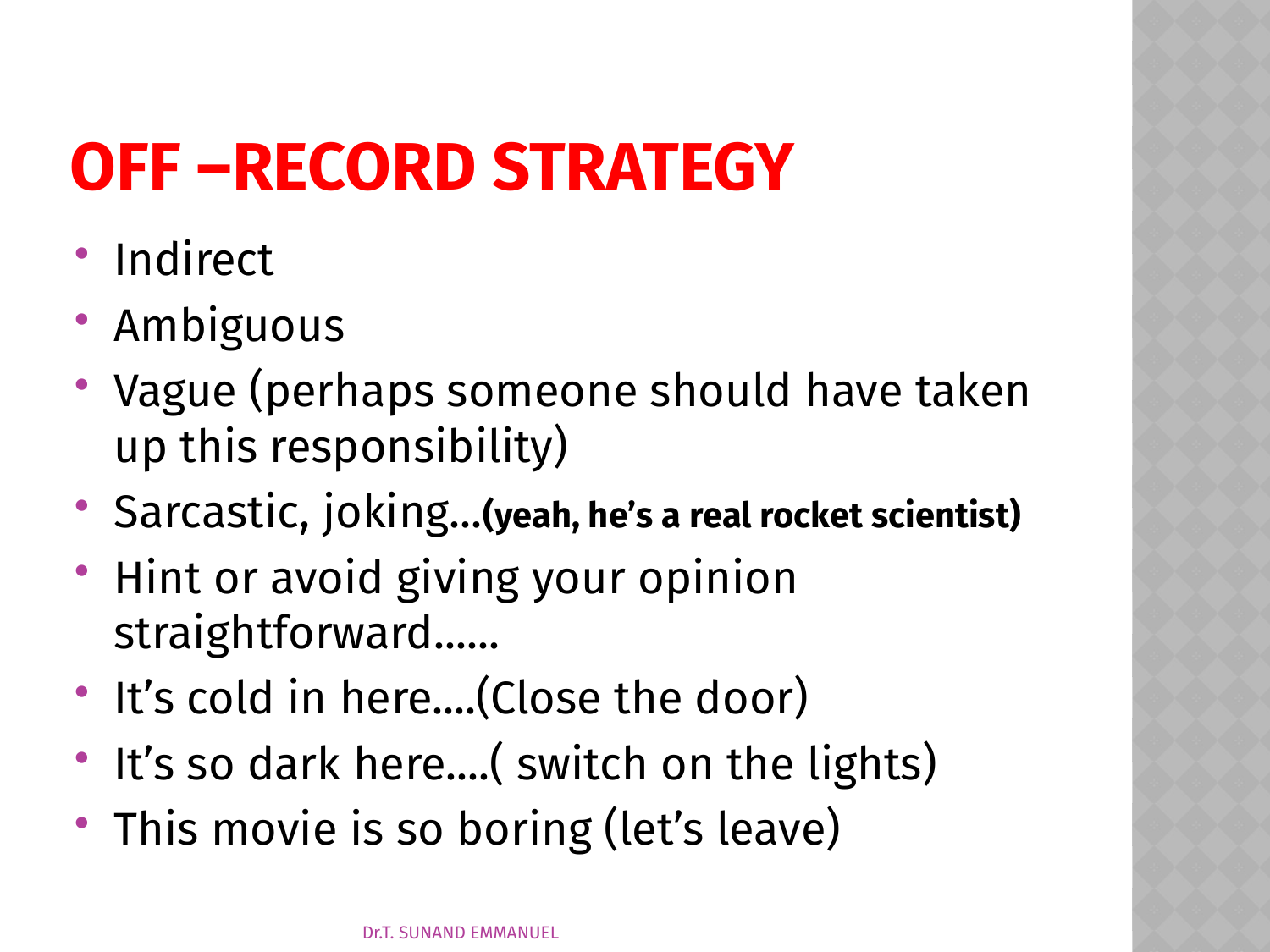

# Off –record strategy
Indirect
Ambiguous
Vague (perhaps someone should have taken up this responsibility)
Sarcastic, joking...(yeah, he’s a real rocket scientist)
Hint or avoid giving your opinion straightforward......
It’s cold in here....(Close the door)
It’s so dark here....( switch on the lights)
This movie is so boring (let’s leave)

Dr.T. SUNAND EMMANUEL